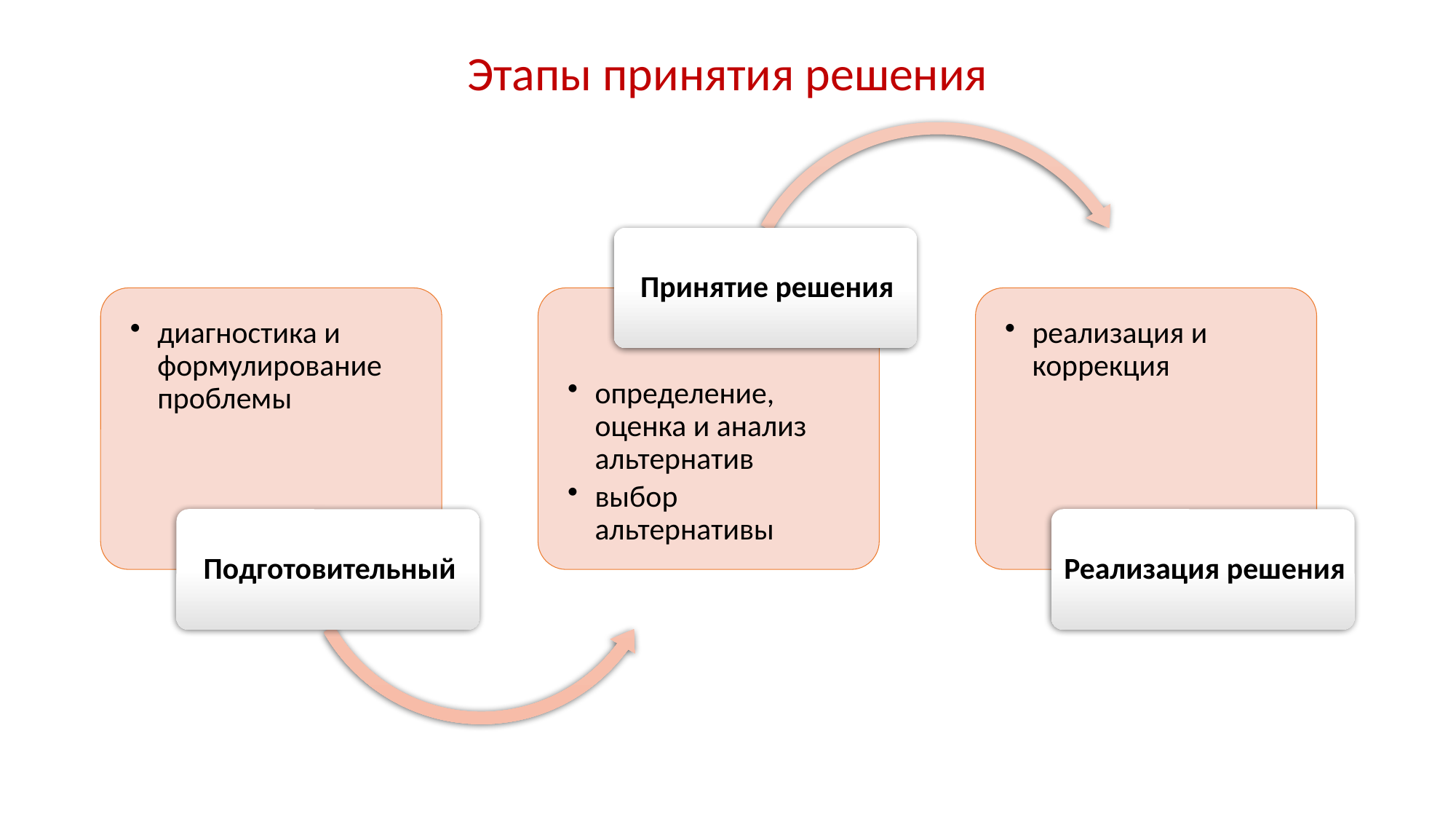

# Этапы принятия решения
диагностика и формулирование проблемы
Подготовительный
определение, оценка и анализ альтернатив
выбор альтернативы
Принятие решения
реализация и коррекция
Реализация решения